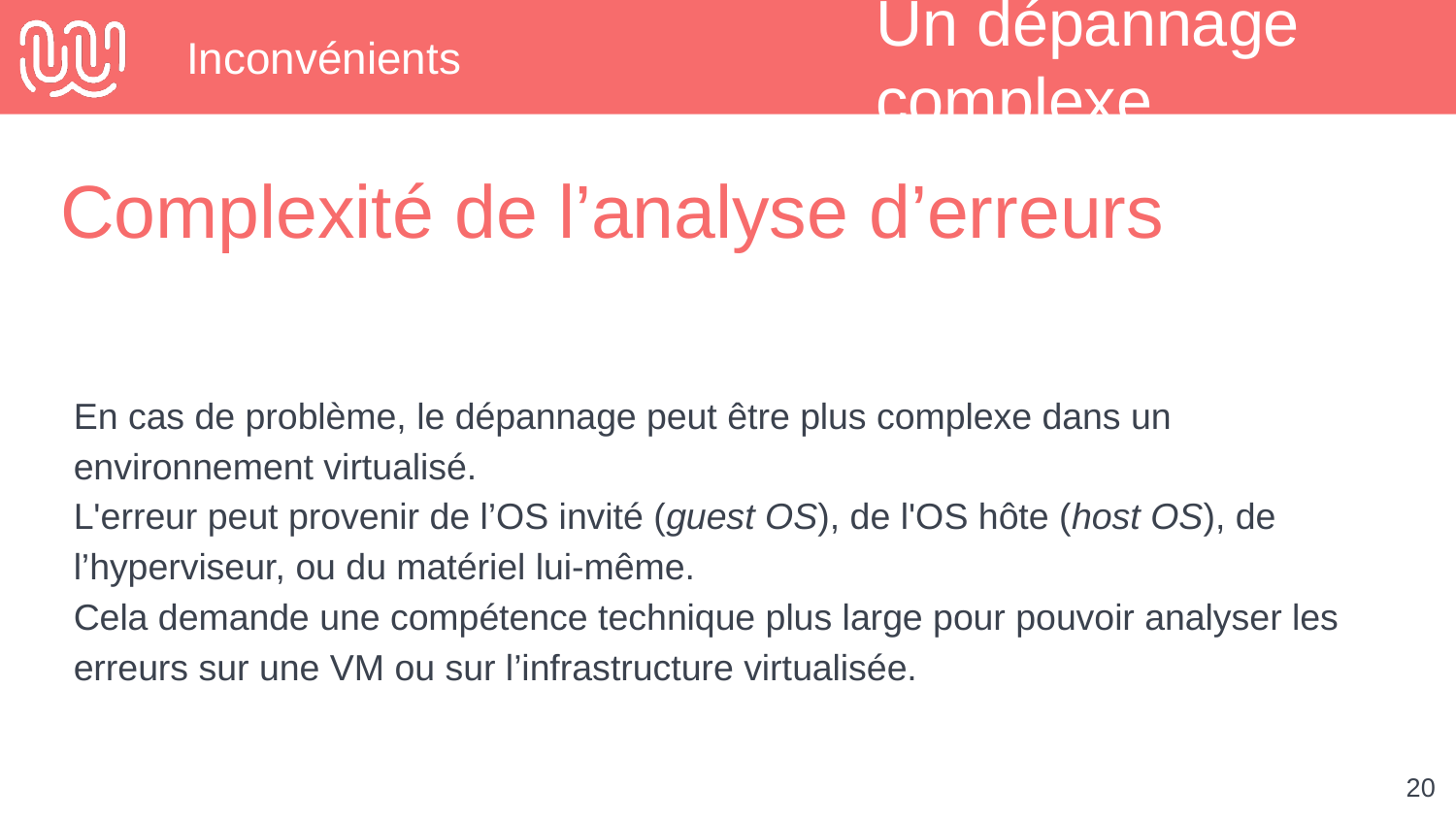

# Inconvénients
Un dépannage complexe
Complexité de l’analyse d’erreurs
En cas de problème, le dépannage peut être plus complexe dans un environnement virtualisé.
L'erreur peut provenir de l’OS invité (guest OS), de l'OS hôte (host OS), de l’hyperviseur, ou du matériel lui-même.
Cela demande une compétence technique plus large pour pouvoir analyser les erreurs sur une VM ou sur l’infrastructure virtualisée.
20